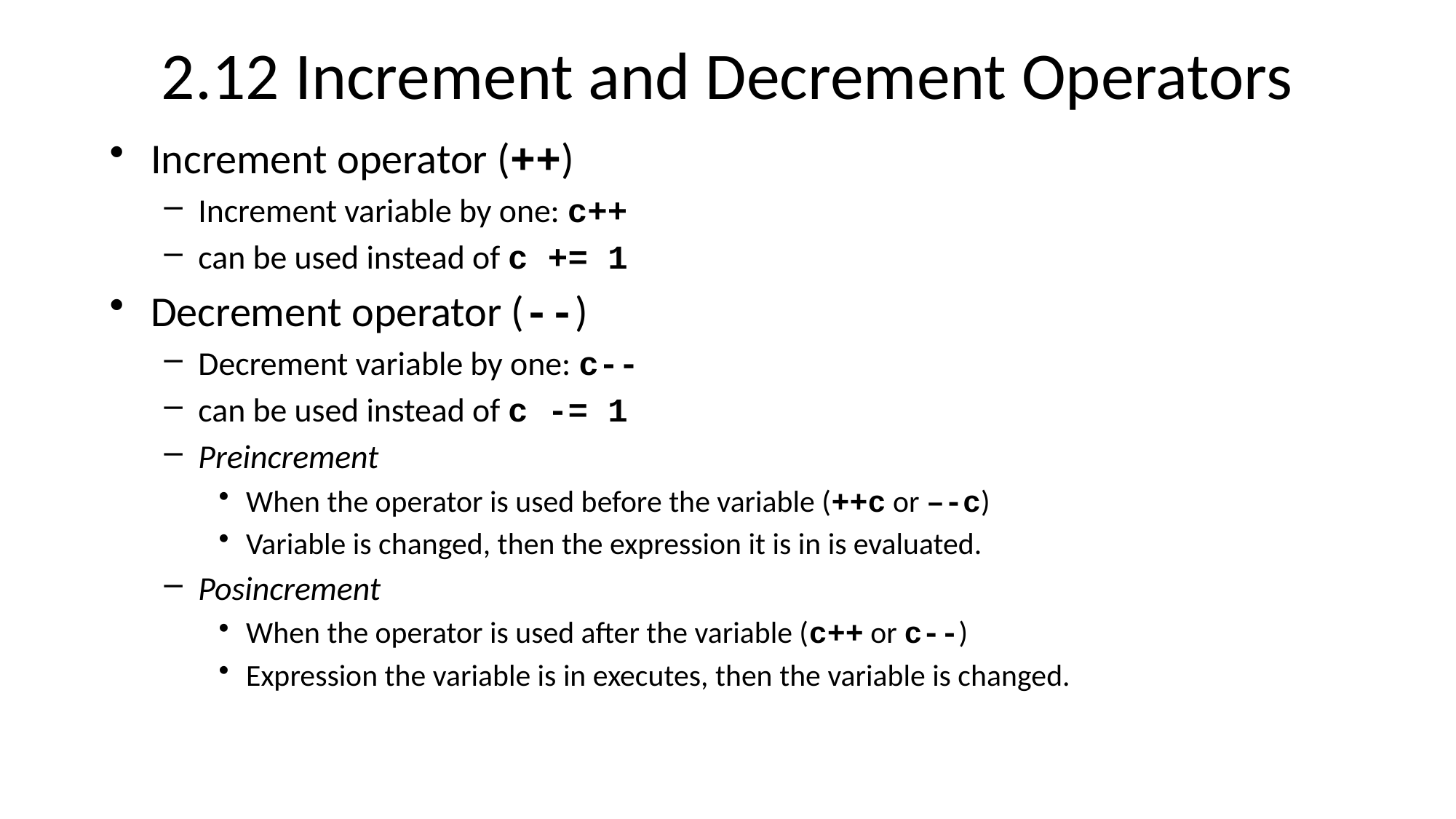

# 2.12 Increment and Decrement Operators
Increment operator (++)
Increment variable by one: c++
can be used instead of c += 1
Decrement operator (--)
Decrement variable by one: c--
can be used instead of c -= 1
Preincrement
When the operator is used before the variable (++c or –-c)
Variable is changed, then the expression it is in is evaluated.
Posincrement
When the operator is used after the variable (c++ or c--)
Expression the variable is in executes, then the variable is changed.